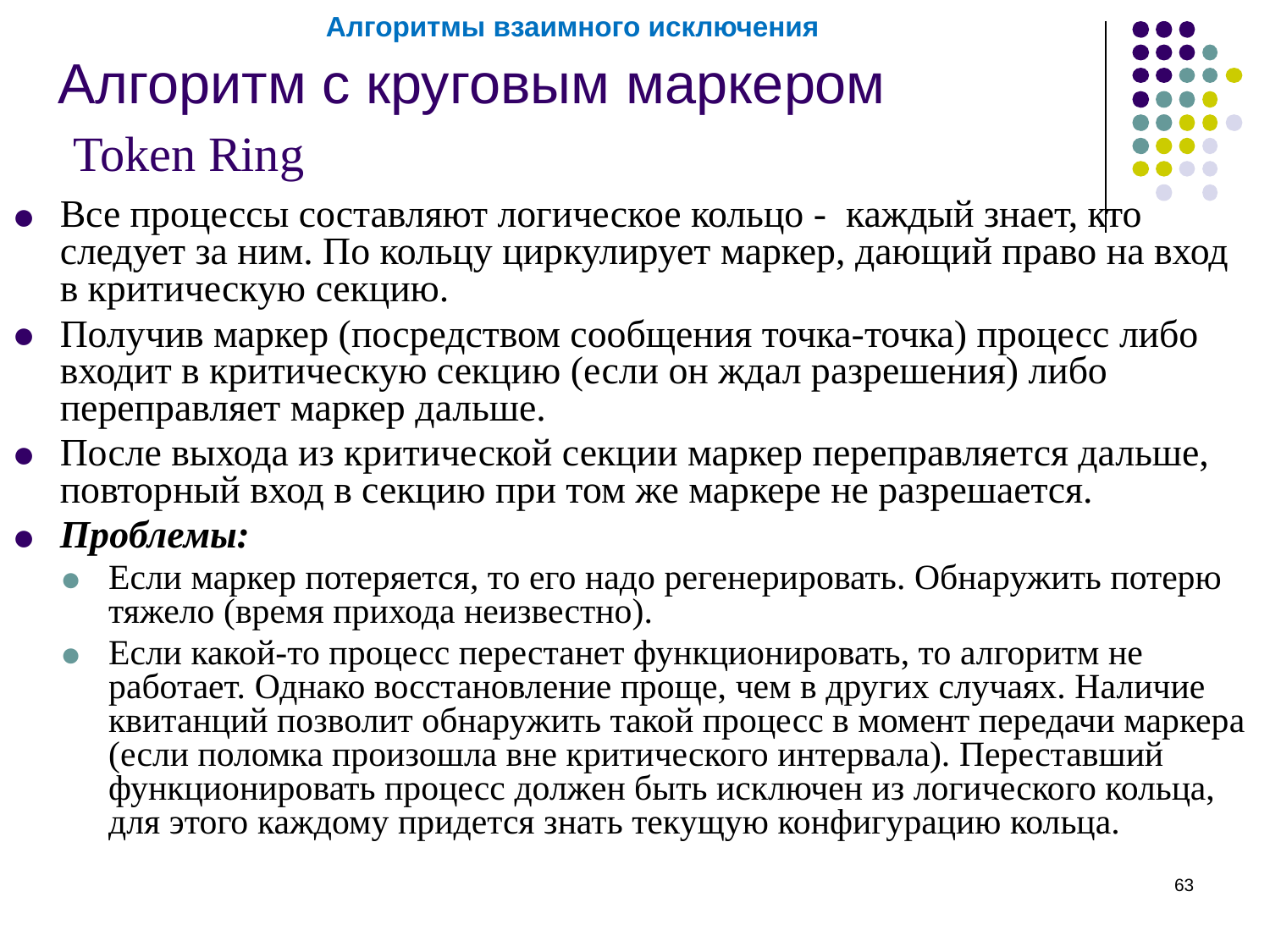

Алгоритмы взаимного исключения
# Алгоритм с круговым маркером Token Ring
Все процессы составляют логическое кольцо -  каждый знает, кто следует за ним. По кольцу циркулирует маркер, дающий право на вход в критическую секцию.
Получив маркер (посредством сообщения точка-точка) процесс либо входит в критическую секцию (если он ждал разрешения) либо переправляет маркер дальше.
После выхода из критической секции маркер переправляется дальше, повторный вход в секцию при том же маркере не разрешается.
Проблемы:
Если маркер потеряется, то его надо регенерировать. Обнаружить потерю тяжело (время прихода неизвестно).
Если какой-то процесс перестанет функционировать, то алгоритм не работает. Однако восстановление проще, чем в других случаях. Наличие квитанций позволит обнаружить такой процесс в момент передачи маркера (если поломка произошла вне критического интервала). Переставший функционировать процесс должен быть исключен из логического кольца, для этого каждому придется знать текущую конфигурацию кольца.

63